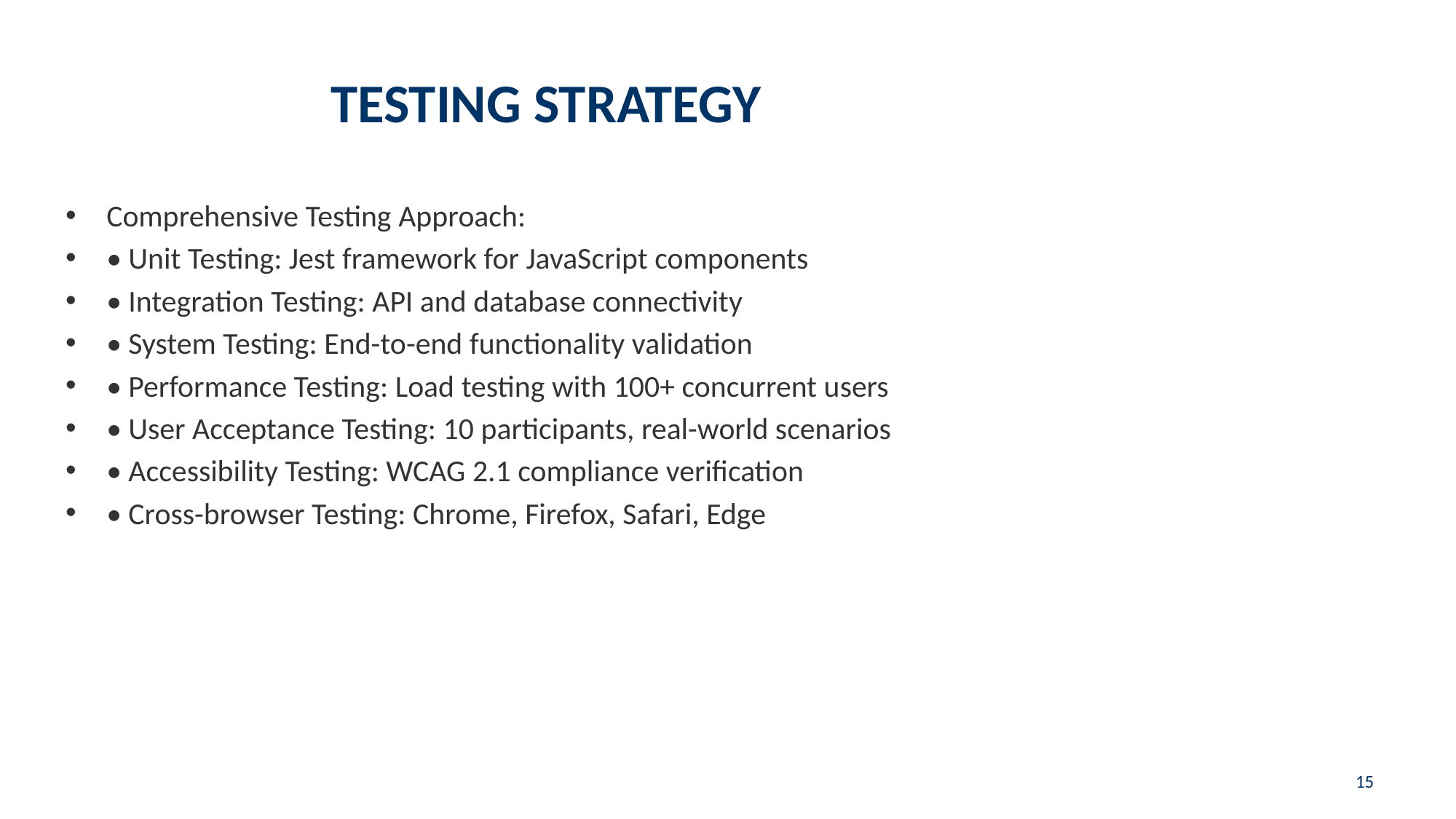

# TESTING STRATEGY
Comprehensive Testing Approach:
• Unit Testing: Jest framework for JavaScript components
• Integration Testing: API and database connectivity
• System Testing: End-to-end functionality validation
• Performance Testing: Load testing with 100+ concurrent users
• User Acceptance Testing: 10 participants, real-world scenarios
• Accessibility Testing: WCAG 2.1 compliance verification
• Cross-browser Testing: Chrome, Firefox, Safari, Edge
15